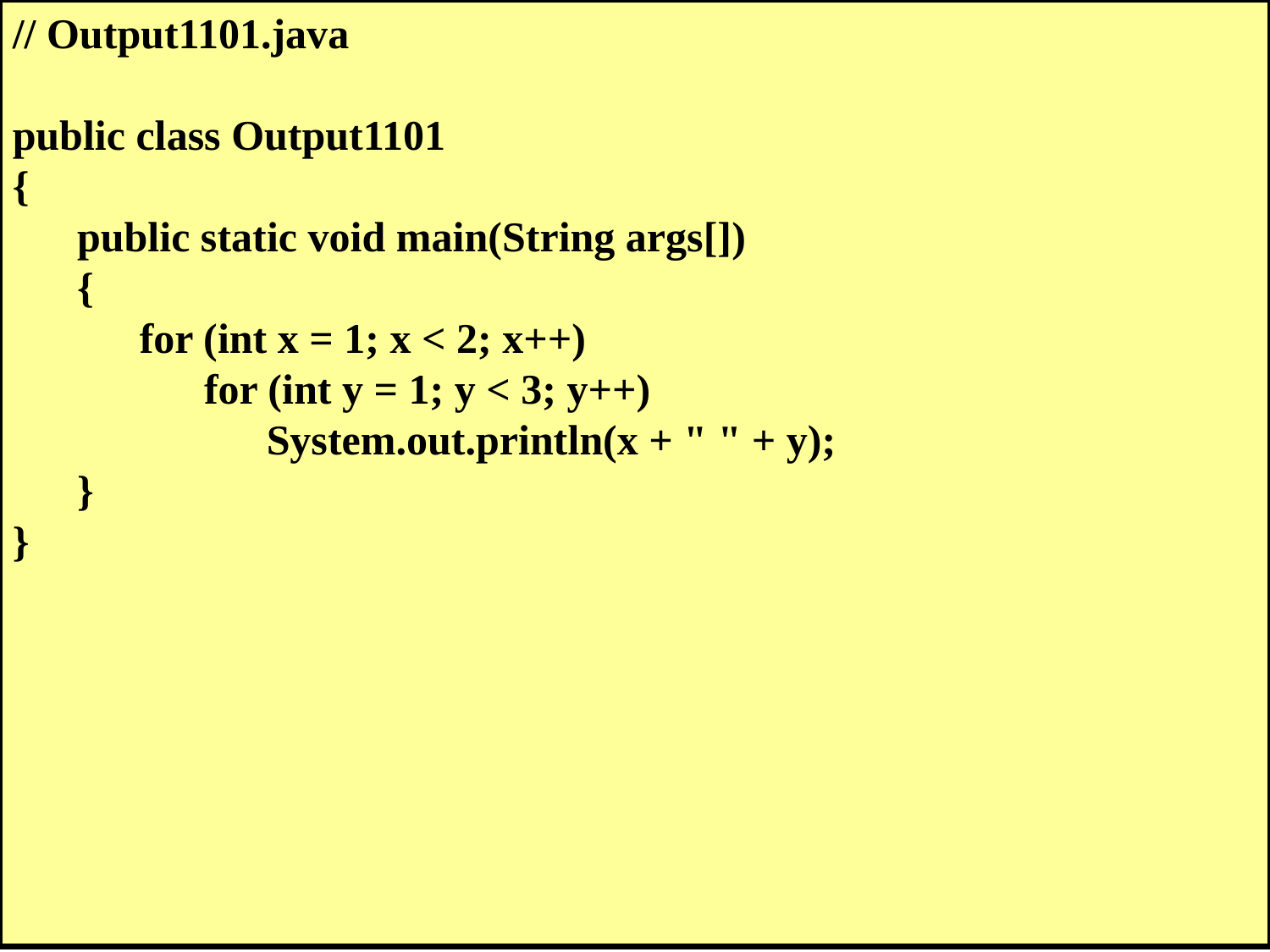

// Output1101.java

public class Output1101
{
   	public static void main(String args[])
   	{
   	   	for (int x = 1; x < 2; x++)
      		   	for (int y = 1; y < 3; y++)
      	      		System.out.println(x + " " + y);
   	}
}